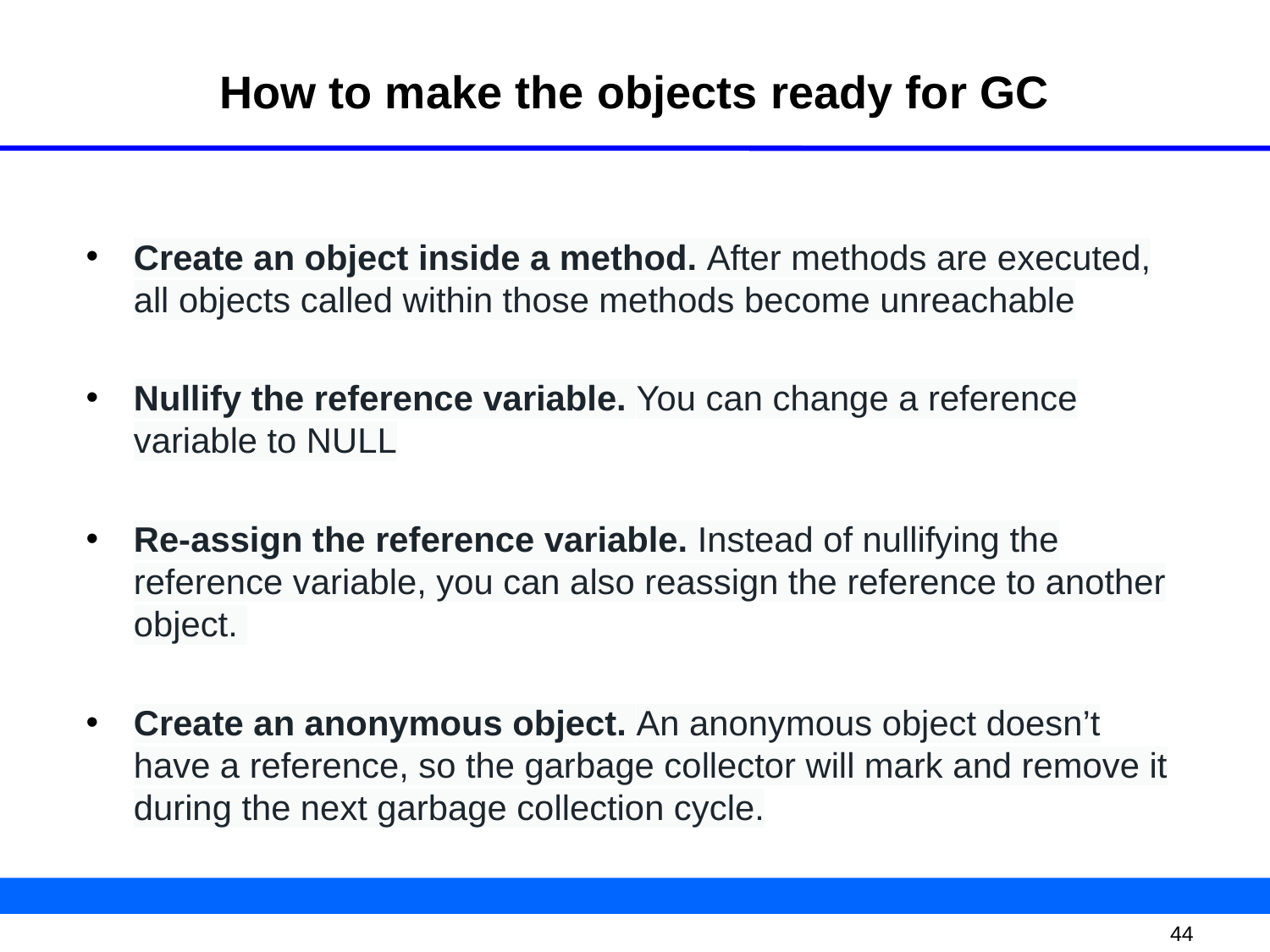

# How to make the objects ready for GC

Create an object inside a method. After methods are executed, all objects called within those methods become unreachable

Nullify the reference variable. You can change a reference variable to NULL

Re-assign the reference variable. Instead of nullifying the reference variable, you can also reassign the reference to another object.

Create an anonymous object. An anonymous object doesn’t have a reference, so the garbage collector will mark and remove it during the next garbage collection cycle.